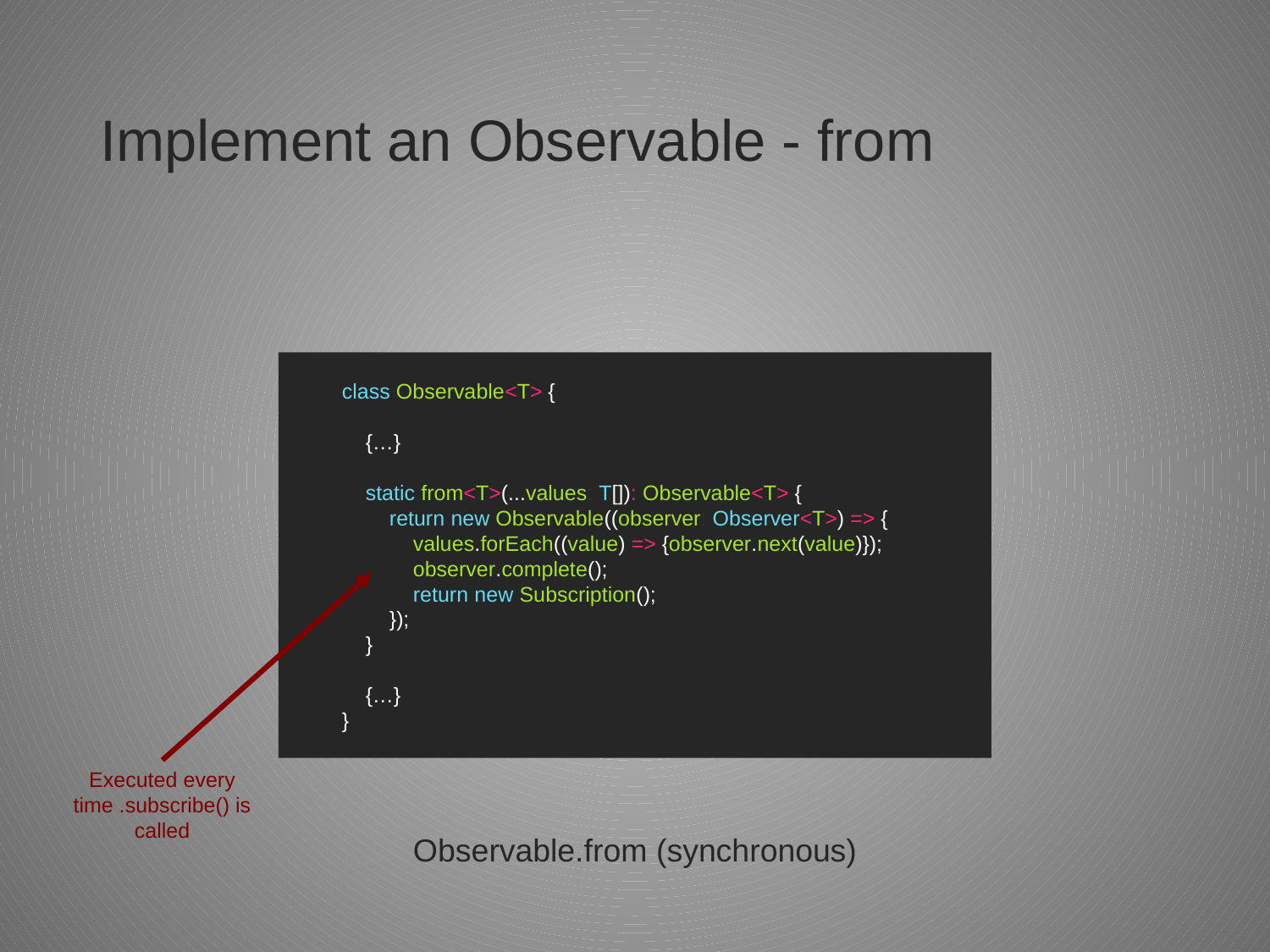

# Implement an Observable - from

class Observable<T> {

    {…}

    static from<T>(...values: T[]): Observable<T> {
        return new Observable((observer: Observer<T>) => {
            values.forEach((value) => {observer.next(value)});
            observer.complete();
            return new Subscription();
        });
    }

    {…}
}

Executed every time .subscribe() is called
Observable.from (synchronous)